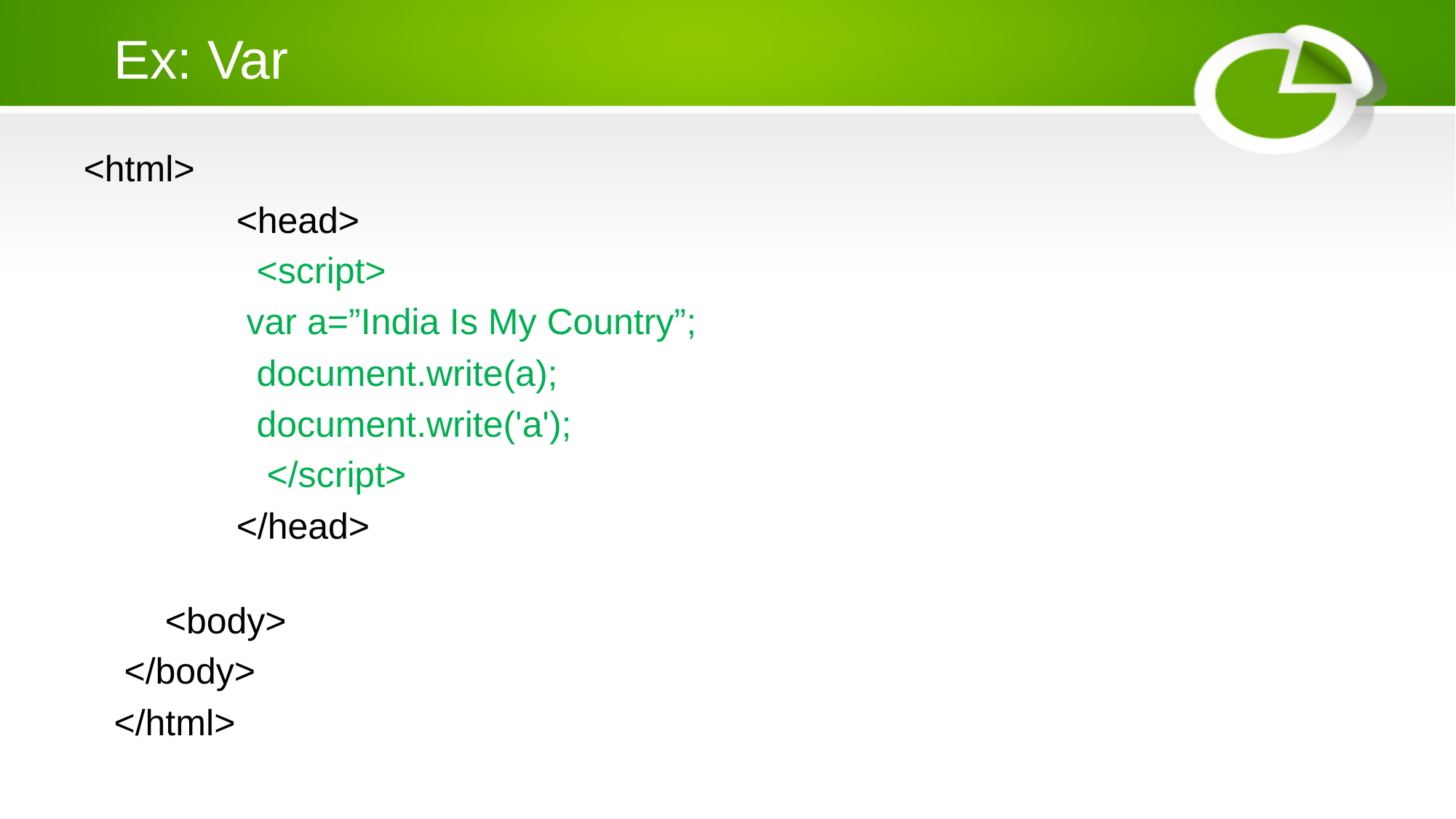

# Ex: Var
<html>
               <head>
                 <script>
                var a=”India Is My Country”;
                 document.write(a);
                 document.write('a');
                  </script>
               </head>
        <body>
    </body>
   </html>